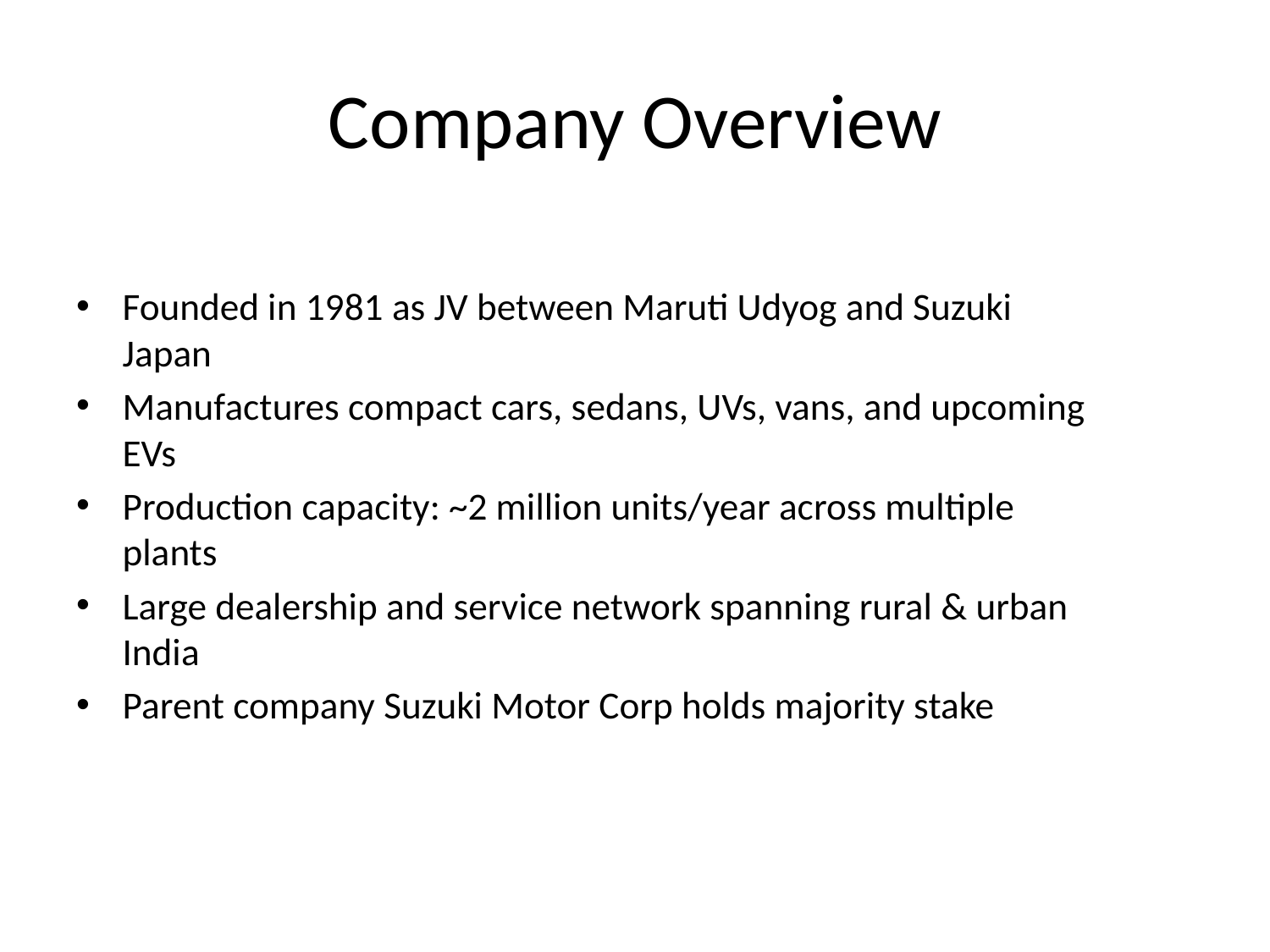

# Company Overview

Founded in 1981 as JV between Maruti Udyog and Suzuki Japan
Manufactures compact cars, sedans, UVs, vans, and upcoming EVs
Production capacity: ~2 million units/year across multiple plants
Large dealership and service network spanning rural & urban India
Parent company Suzuki Motor Corp holds majority stake